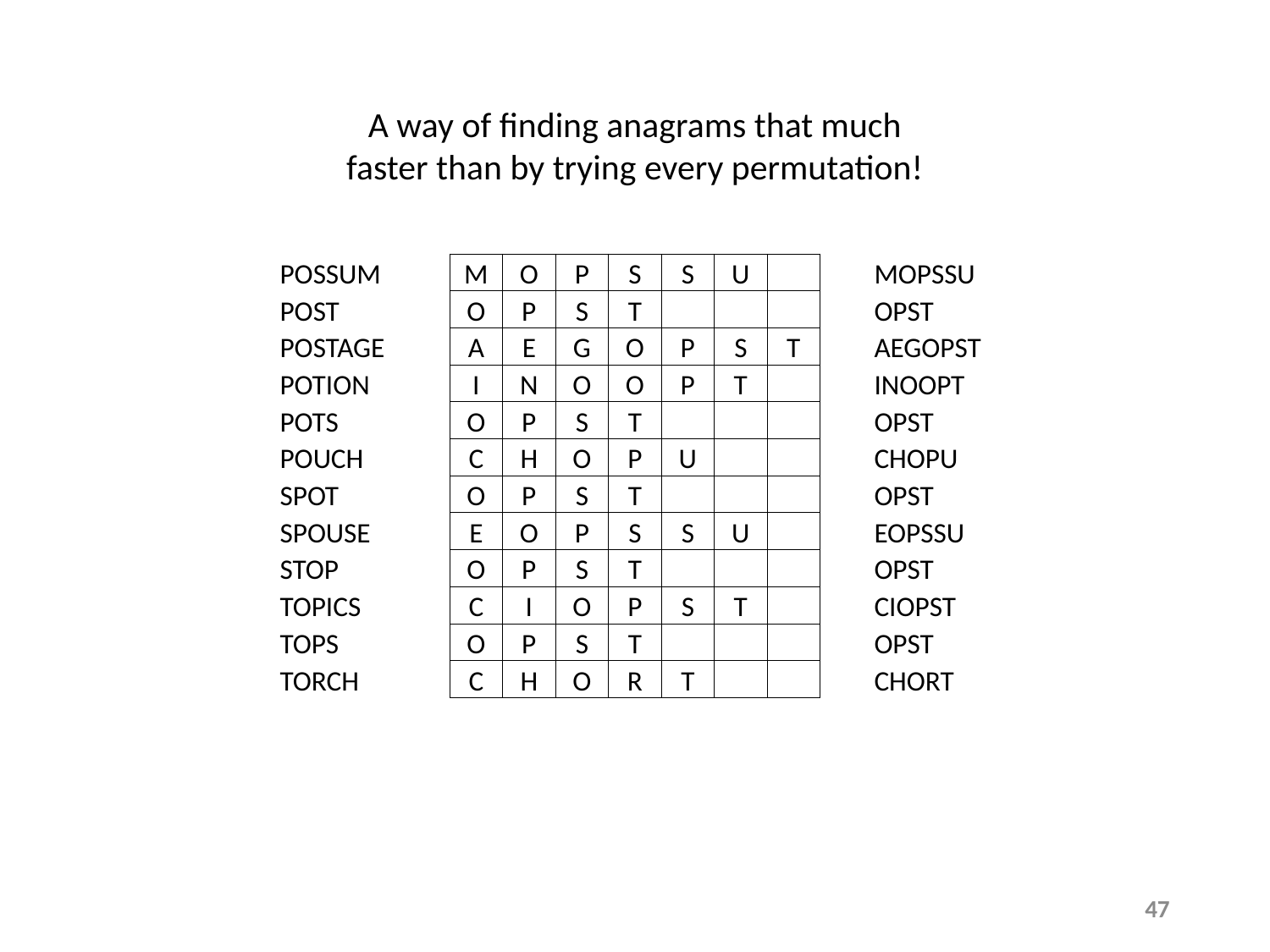

A way of finding anagrams that much
faster than by trying every permutation!
| POSSUM |  | M | O | P | S | S | U |  |  | MOPSSU |
| --- | --- | --- | --- | --- | --- | --- | --- | --- | --- | --- |
| POST |  | O | P | S | T |  |  |  |  | OPST |
| POSTAGE |  | A | E | G | O | P | S | T |  | AEGOPST |
| POTION |  | I | N | O | O | P | T |  |  | INOOPT |
| POTS |  | O | P | S | T |  |  |  |  | OPST |
| POUCH |  | C | H | O | P | U |  |  |  | CHOPU |
| SPOT |  | O | P | S | T |  |  |  |  | OPST |
| SPOUSE |  | E | O | P | S | S | U |  |  | EOPSSU |
| STOP |  | O | P | S | T |  |  |  |  | OPST |
| TOPICS |  | C | I | O | P | S | T |  |  | CIOPST |
| TOPS |  | O | P | S | T |  |  |  |  | OPST |
| TORCH |  | C | H | O | R | T |  |  |  | CHORT |
47